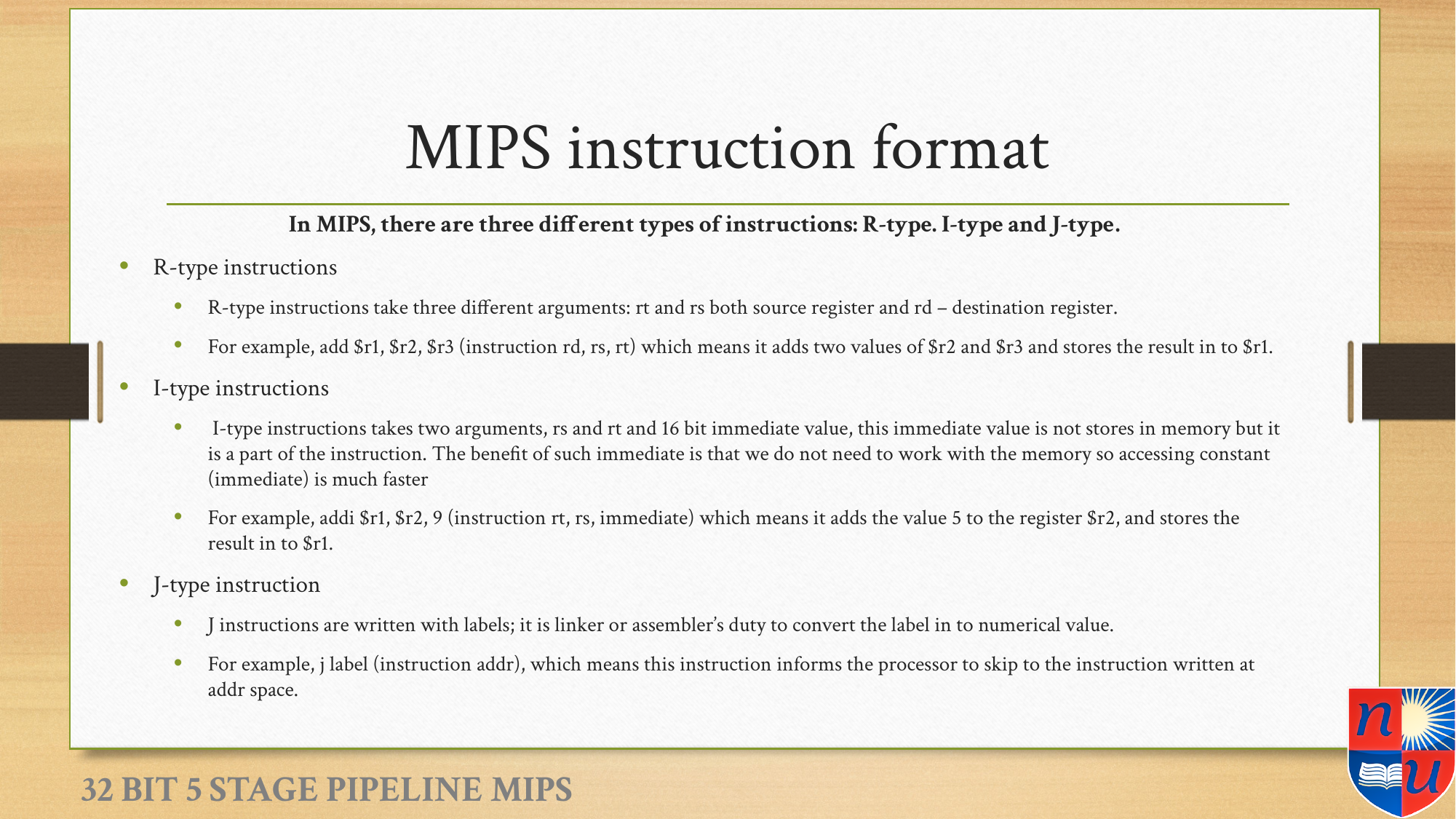

# MIPS instruction format
In MIPS, there are three different types of instructions: R-type. I-type and J-type.
R-type instructions
R-type instructions take three different arguments: rt and rs both source register and rd – destination register.
For example, add $r1, $r2, $r3 (instruction rd, rs, rt) which means it adds two values of $r2 and $r3 and stores the result in to $r1.
I-type instructions
 I-type instructions takes two arguments, rs and rt and 16 bit immediate value, this immediate value is not stores in memory but it is a part of the instruction. The benefit of such immediate is that we do not need to work with the memory so accessing constant (immediate) is much faster
For example, addi $r1, $r2, 9 (instruction rt, rs, immediate) which means it adds the value 5 to the register $r2, and stores the result in to $r1.
J-type instruction
J instructions are written with labels; it is linker or assembler’s duty to convert the label in to numerical value.
For example, j label (instruction addr), which means this instruction informs the processor to skip to the instruction written at addr space.